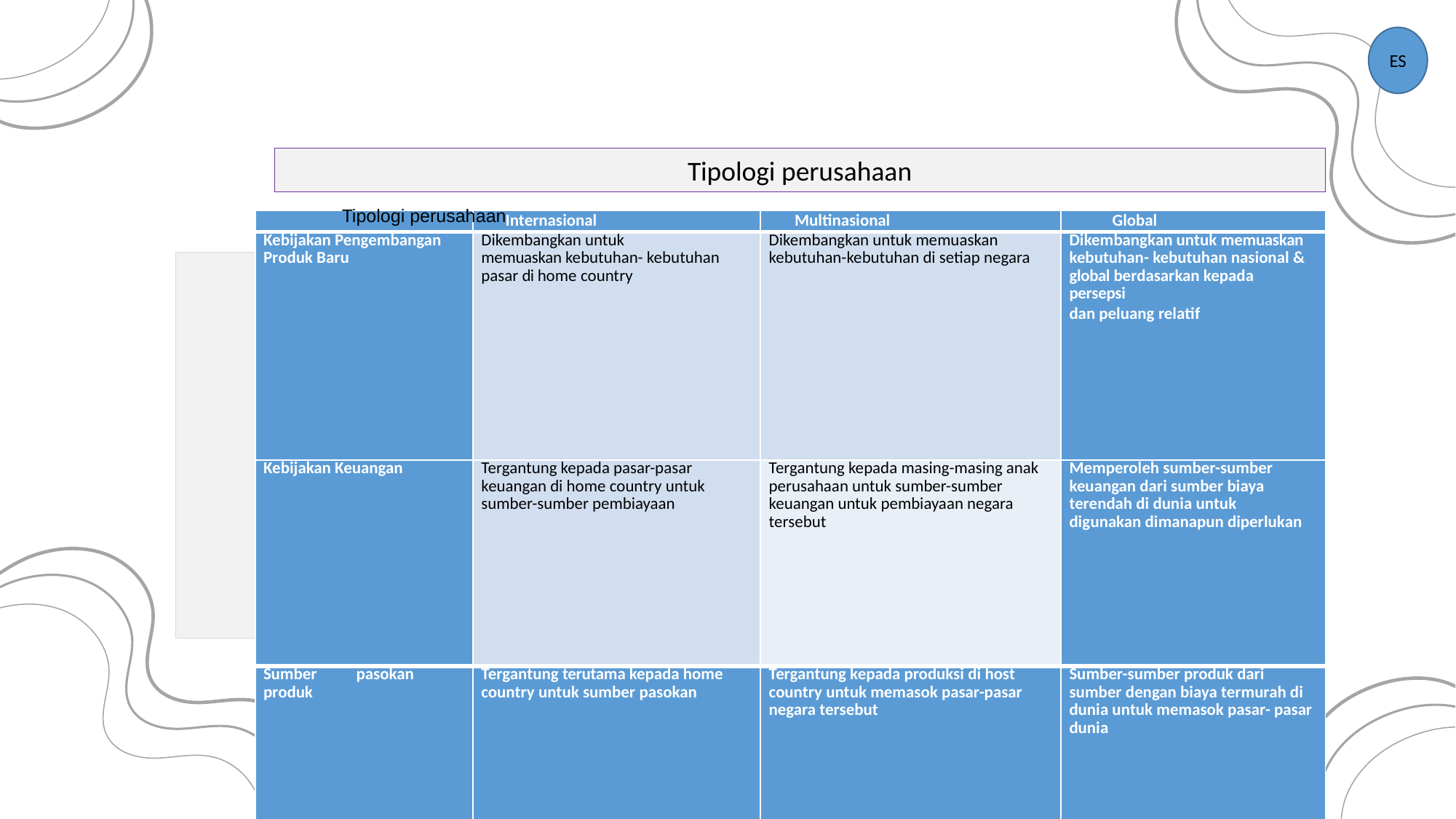

ES

Tipologi perusahaan

Tipologi perusahaan
|  | Internasional | Multinasional | Global |
| --- | --- | --- | --- |
| Kebijakan Pengembangan Produk Baru | Dikembangkan untuk memuaskan kebutuhan- kebutuhan pasar di home country | Dikembangkan untuk memuaskan kebutuhan-kebutuhan di setiap negara | Dikembangkan untuk memuaskan kebutuhan- kebutuhan nasional & global berdasarkan kepada persepsi dan peluang relatif |
| Kebijakan Keuangan | Tergantung kepada pasar-pasar keuangan di home country untuk sumber-sumber pembiayaan | Tergantung kepada masing-masing anak perusahaan untuk sumber-sumber keuangan untuk pembiayaan negara tersebut | Memperoleh sumber-sumber keuangan dari sumber biaya terendah di dunia untuk digunakan dimanapun diperlukan |
| Sumber pasokan produk | Tergantung terutama kepada home country untuk sumber pasokan | Tergantung kepada produksi di host country untuk memasok pasar-pasar negara tersebut | Sumber-sumber produk dari sumber dengan biaya termurah di dunia untuk memasok pasar- pasar dunia |

| Komunikasi | Atas-bawah | Terbatas – anak perusahaan diberikan otonomi yang tinggi | Intensif – arah pertukaran atas- bawah, bawah-atas dan lateral; informasi, laporan-laporan dan pengalaman |  |
| --- | --- | --- | --- | --- |
| Perilaku | Dapat diduga | Dapat diduga | Situasional didorong kenyataan | – oleh |